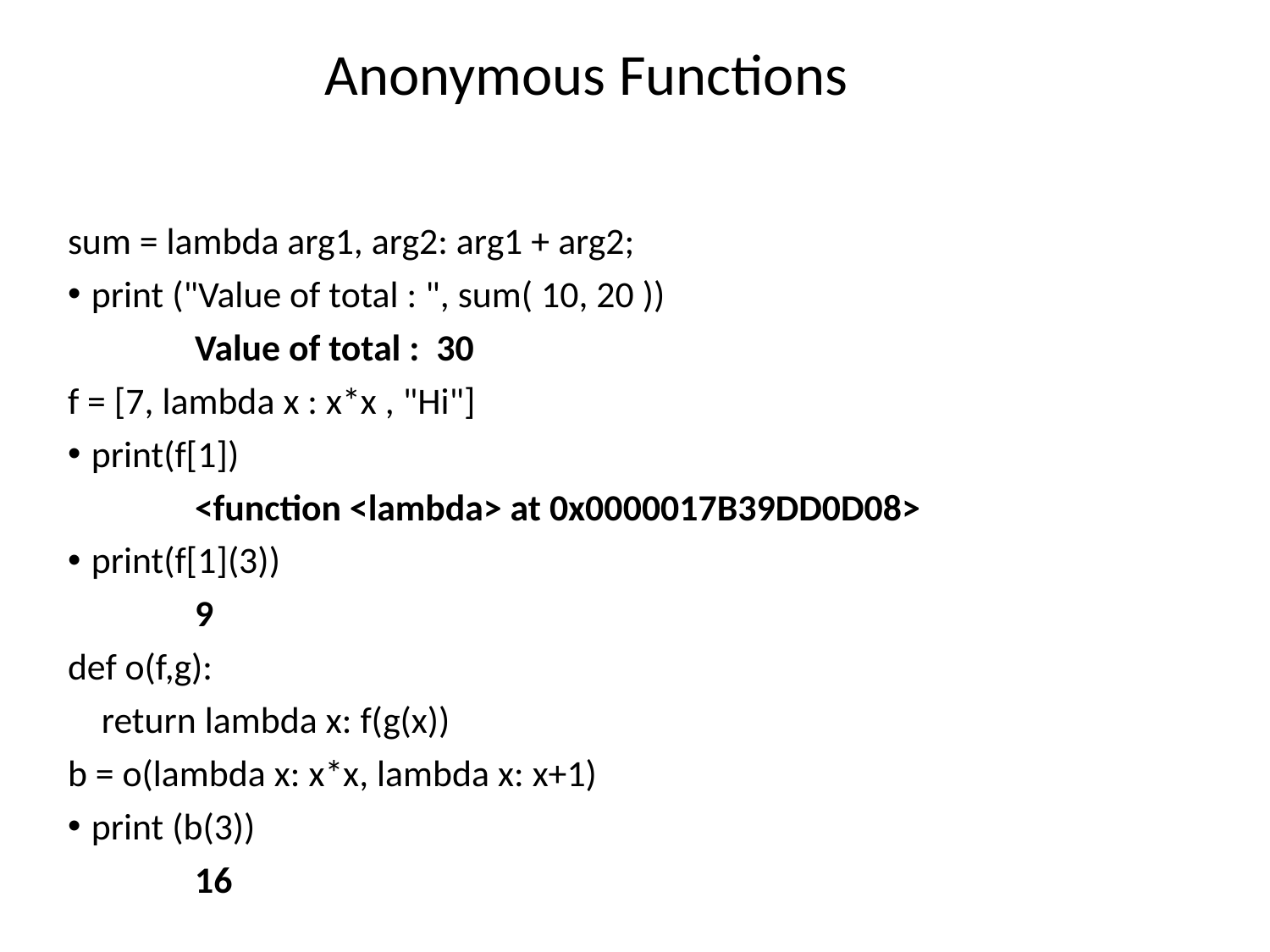

# Anonymous Functions
sum = lambda arg1, arg2: arg1 + arg2;
print ("Value of total : ", sum( 10, 20 ))
	Value of total :  30
f = [7, lambda x : x*x , "Hi"]
print(f[1])
	<function <lambda> at 0x0000017B39DD0D08>
print(f[1](3))
	9
def o(f,g):
    return lambda x: f(g(x))
b = o(lambda x: x*x, lambda x: x+1)
print (b(3))
	16